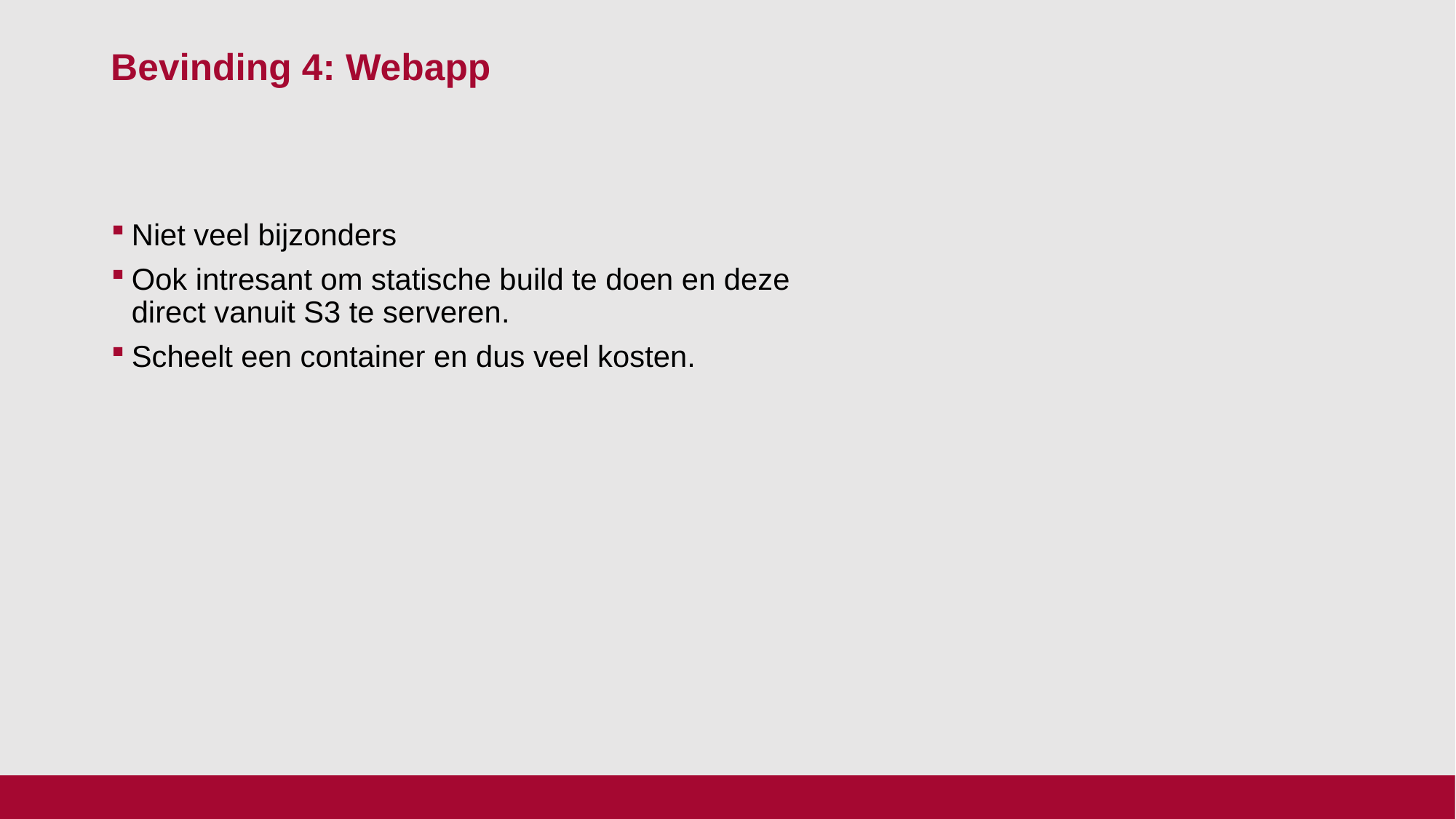

Bevinding 4: Webapp
Niet veel bijzonders
Ook intresant om statische build te doen en deze direct vanuit S3 te serveren.
Scheelt een container en dus veel kosten.